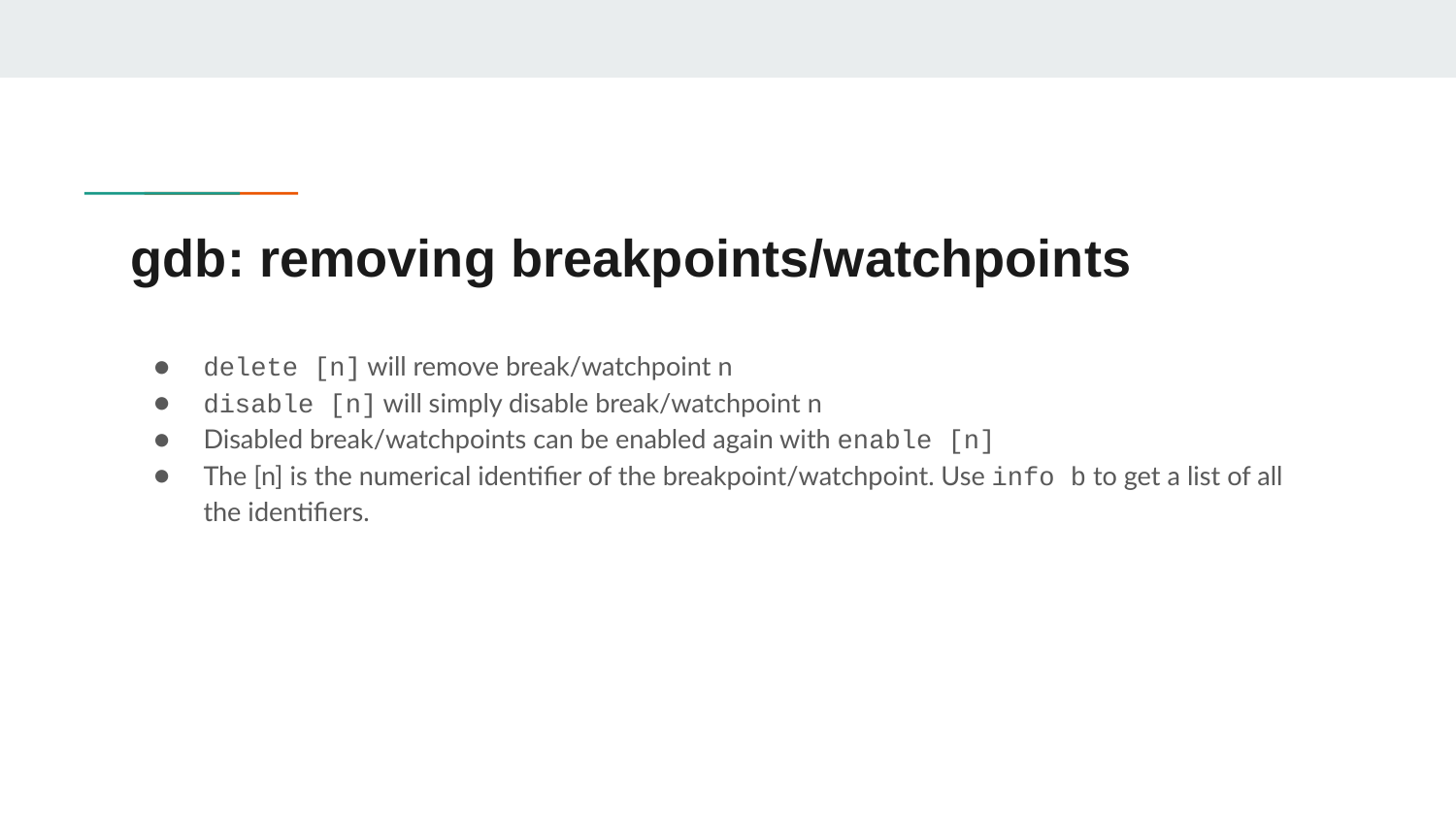

# gdb: removing breakpoints/watchpoints
delete [n] will remove break/watchpoint n
disable [n] will simply disable break/watchpoint n
Disabled break/watchpoints can be enabled again with enable [n]
The [n] is the numerical identifier of the breakpoint/watchpoint. Use info b to get a list of all the identifiers.